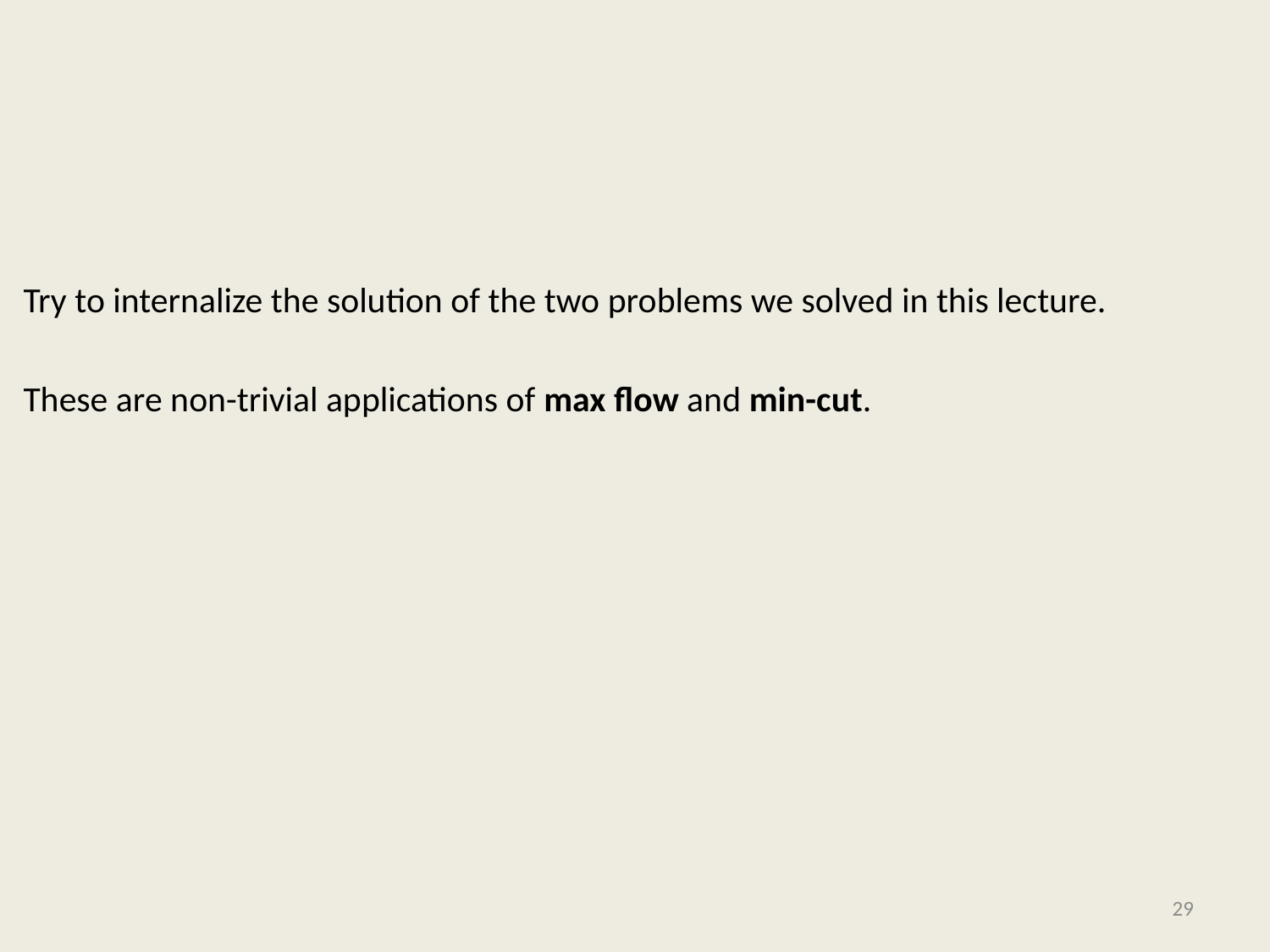

#

Try to internalize the solution of the two problems we solved in this lecture.

These are non-trivial applications of max flow and min-cut.

29